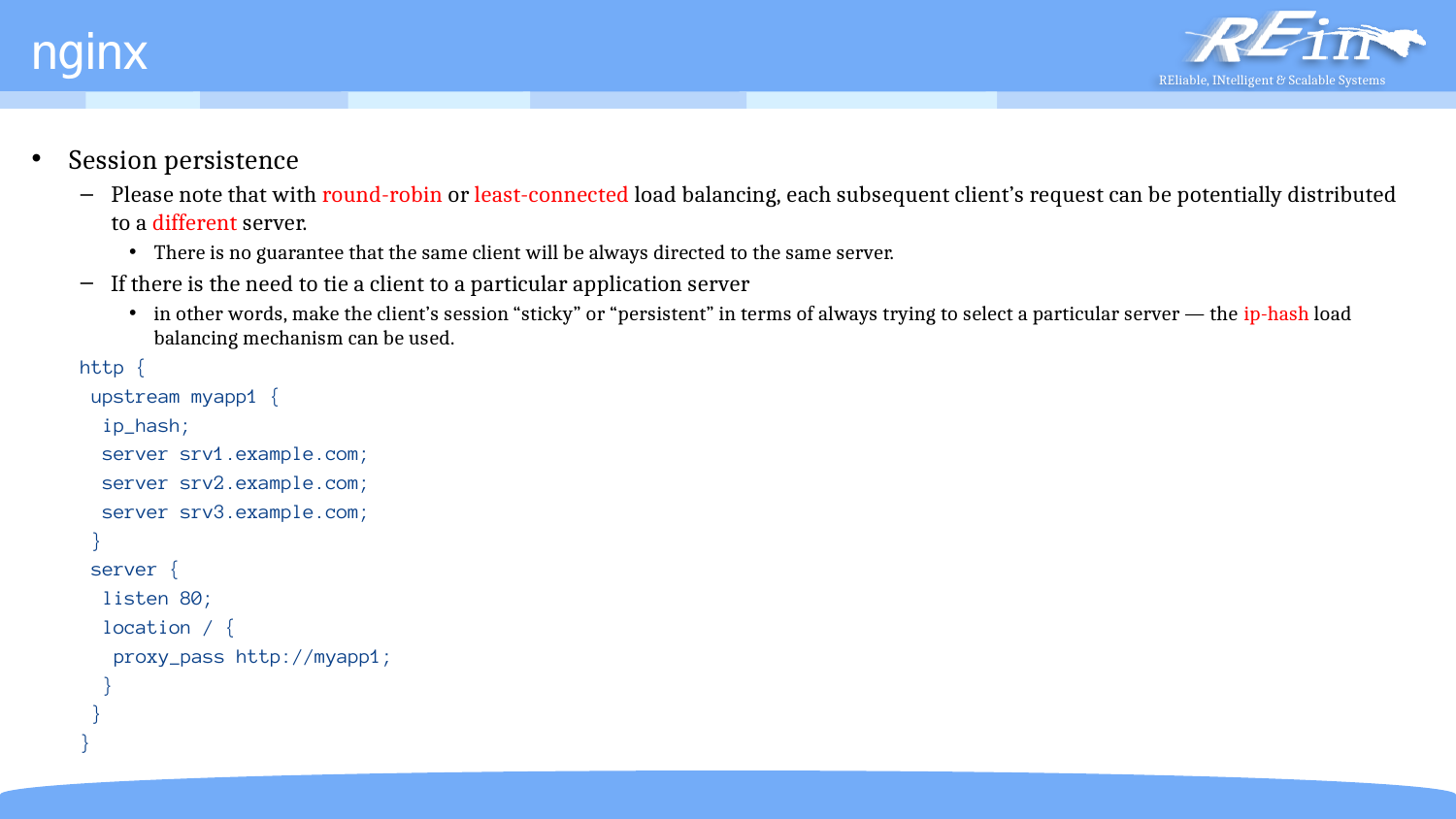

# nginx
Session persistence
Please note that with round-robin or least-connected load balancing, each subsequent client’s request can be potentially distributed to a different server.
There is no guarantee that the same client will be always directed to the same server.
If there is the need to tie a client to a particular application server
in other words, make the client’s session “sticky” or “persistent” in terms of always trying to select a particular server — the ip-hash load balancing mechanism can be used.
http {
 upstream myapp1 {
  ip_hash;
  server srv1.example.com;
  server srv2.example.com;
  server srv3.example.com;
 }
 server {
  listen 80;
  location / {
   proxy_pass http://myapp1;
  }
 }
}

18